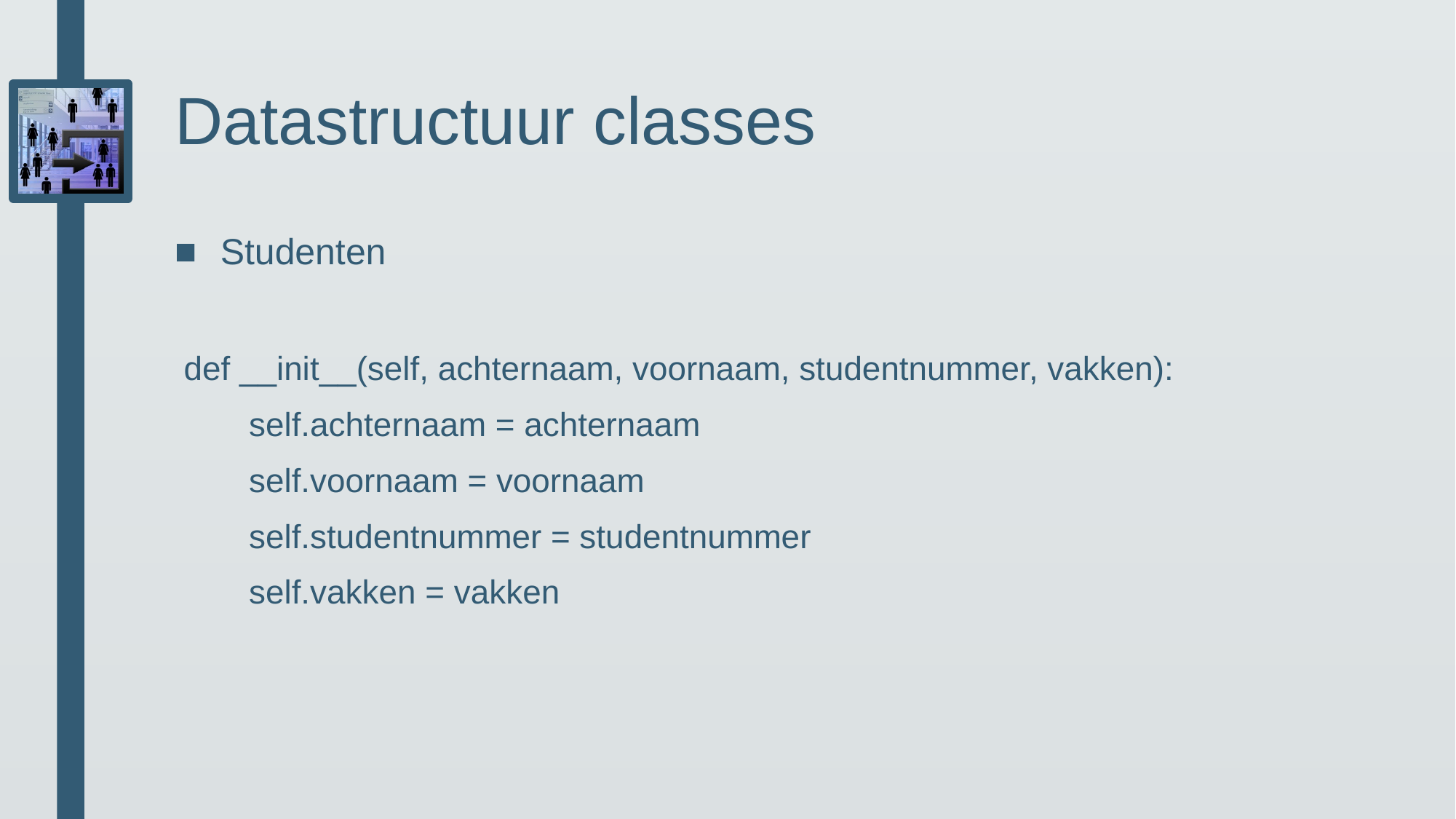

# Datastructuur classes
Studenten

 def __init__(self, achternaam, voornaam, studentnummer, vakken):
        self.achternaam = achternaam
        self.voornaam = voornaam
        self.studentnummer = studentnummer
        self.vakken = vakken